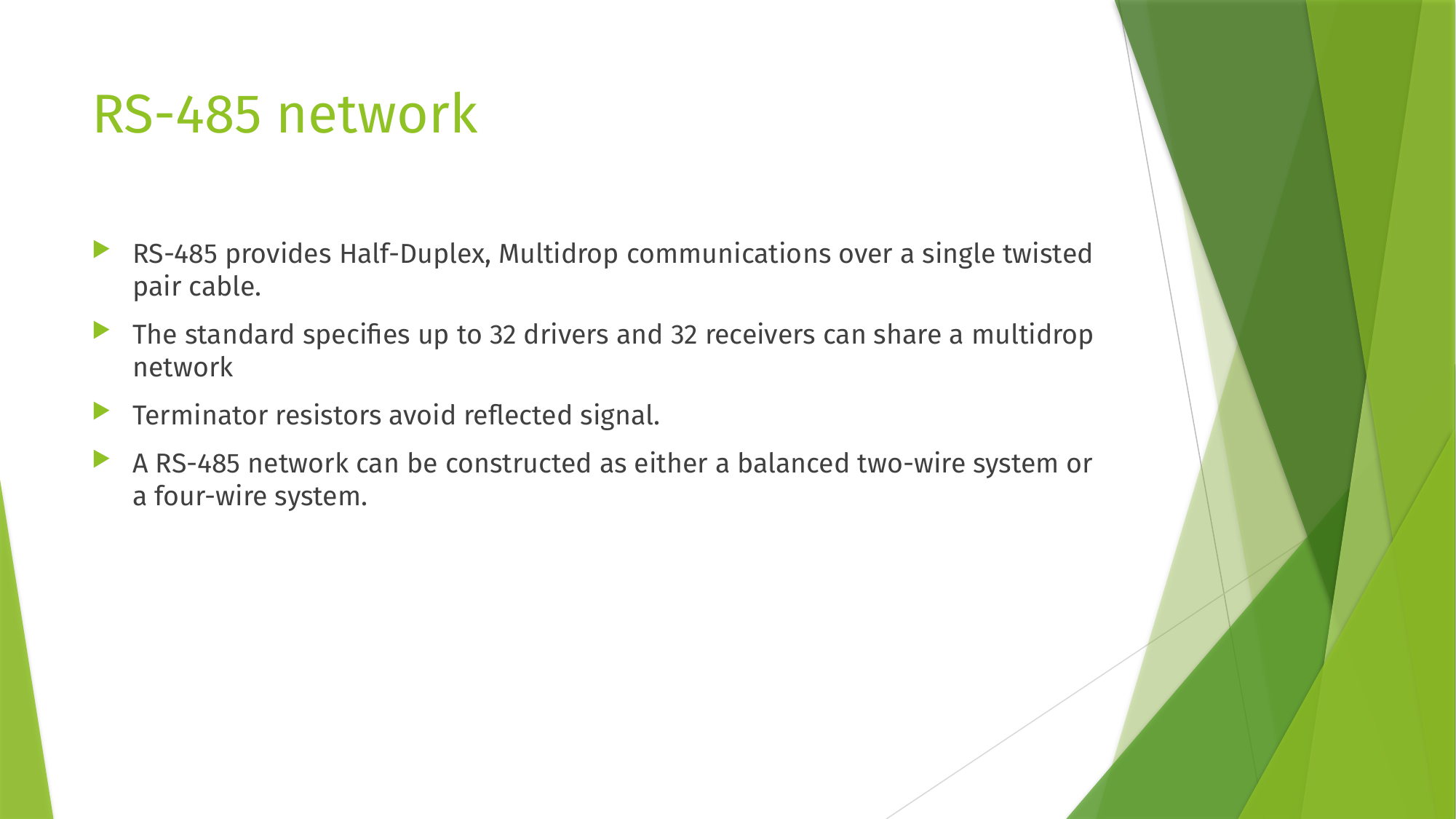

# RS-485 network
RS-485 provides Half-Duplex, Multidrop communications over a single twisted pair cable.
The standard specifies up to 32 drivers and 32 receivers can share a multidrop network
Terminator resistors avoid reflected signal.
A RS-485 network can be constructed as either a balanced two-wire system or a four-wire system.